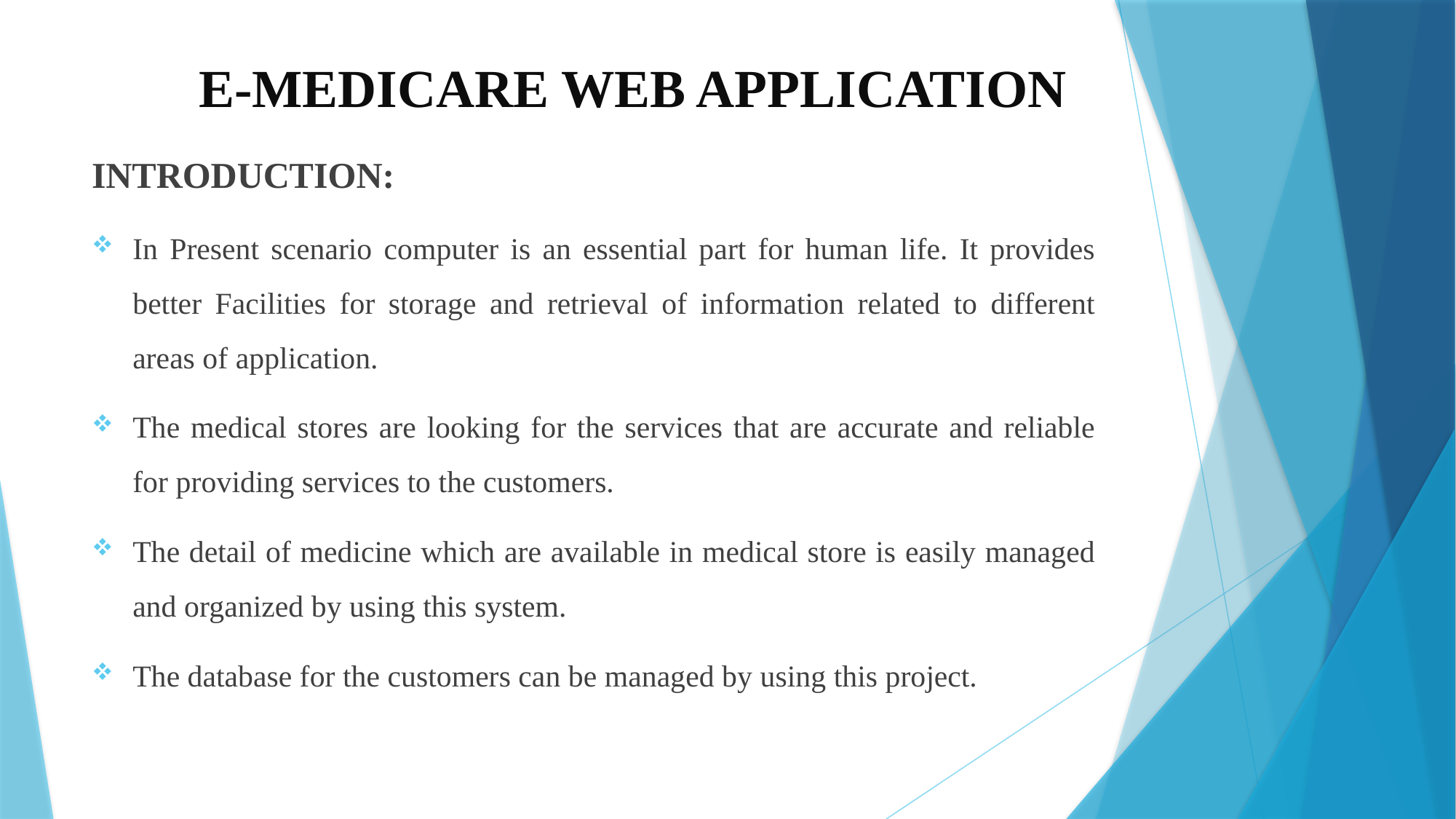

# E-MEDICARE WEB APPLICATION
INTRODUCTION:
In Present scenario computer is an essential part for human life. It provides better Facilities for storage and retrieval of information related to different areas of application.
The medical stores are looking for the services that are accurate and reliable for providing services to the customers.
The detail of medicine which are available in medical store is easily managed and organized by using this system.
The database for the customers can be managed by using this project.